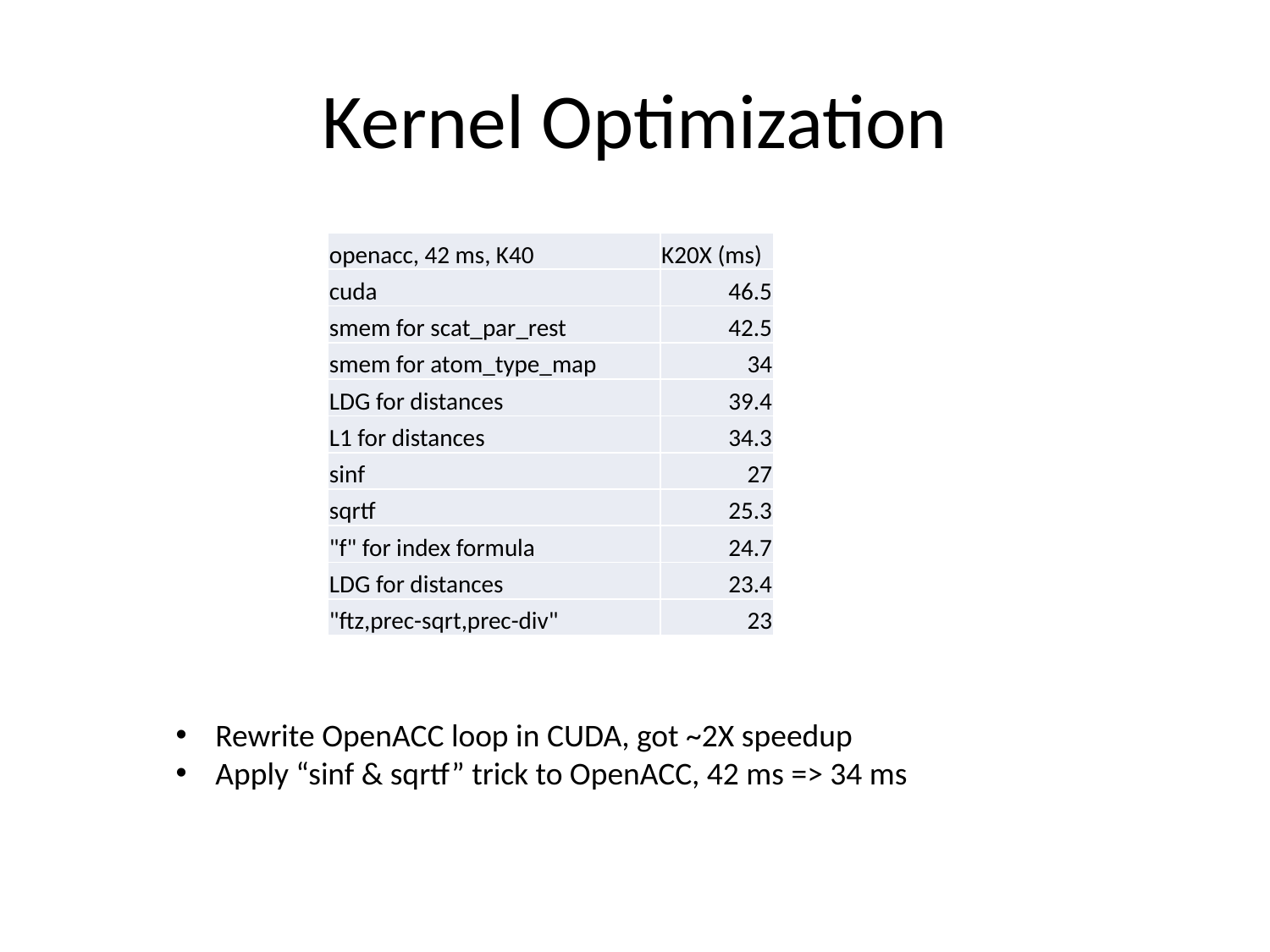

# Kernel Optimization
| openacc, 42 ms, K40 | K20X (ms) |
| --- | --- |
| cuda | 46.5 |
| smem for scat\_par\_rest | 42.5 |
| smem for atom\_type\_map | 34 |
| LDG for distances | 39.4 |
| L1 for distances | 34.3 |
| sinf | 27 |
| sqrtf | 25.3 |
| "f" for index formula | 24.7 |
| LDG for distances | 23.4 |
| "ftz,prec-sqrt,prec-div" | 23 |
Rewrite OpenACC loop in CUDA, got ~2X speedup
Apply “sinf & sqrtf” trick to OpenACC, 42 ms => 34 ms